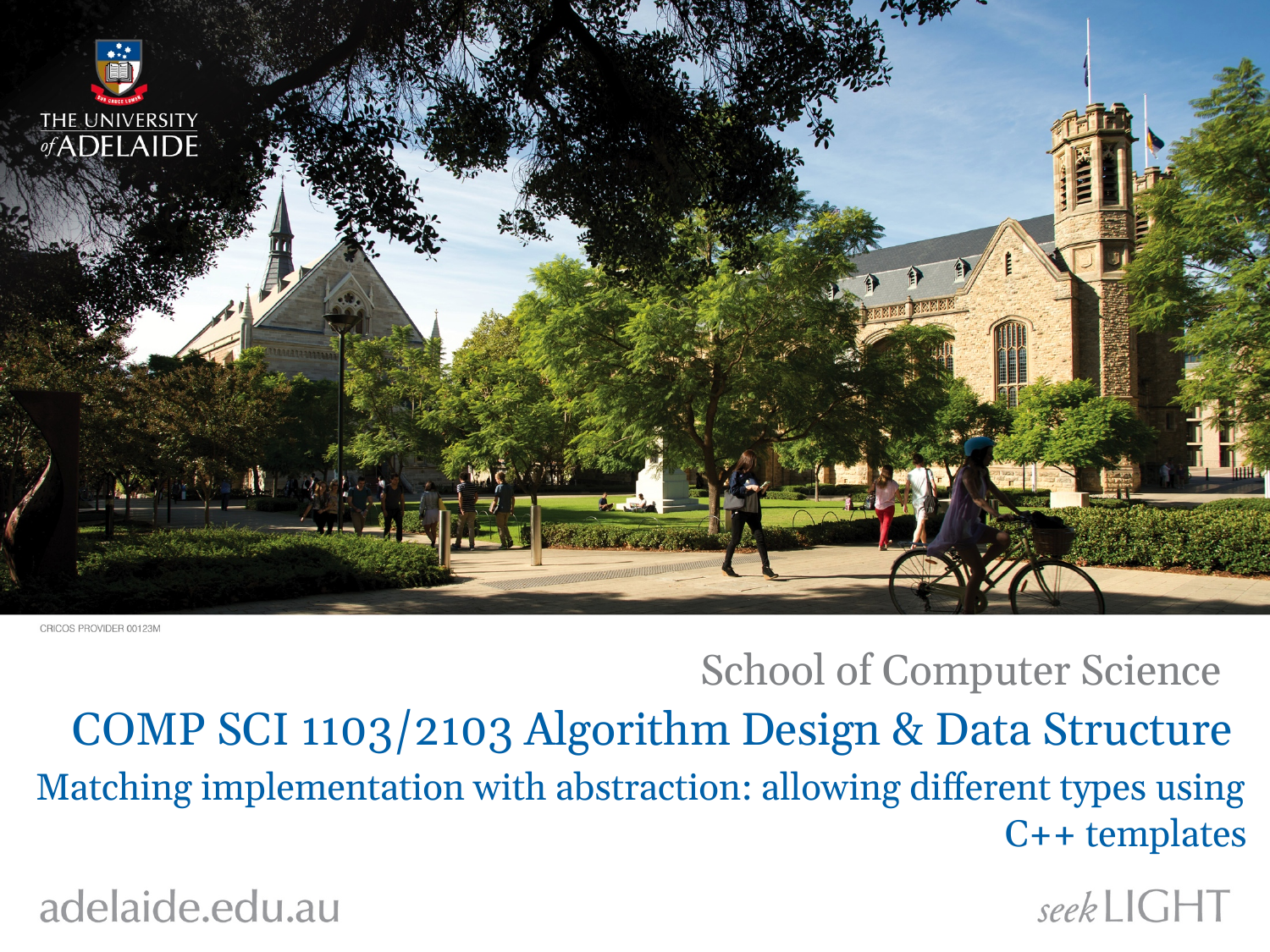

School of Computer Science
# COMP SCI 1103/2103 Algorithm Design & Data Structure Matching implementation with abstraction: allowing different types using C++ templates